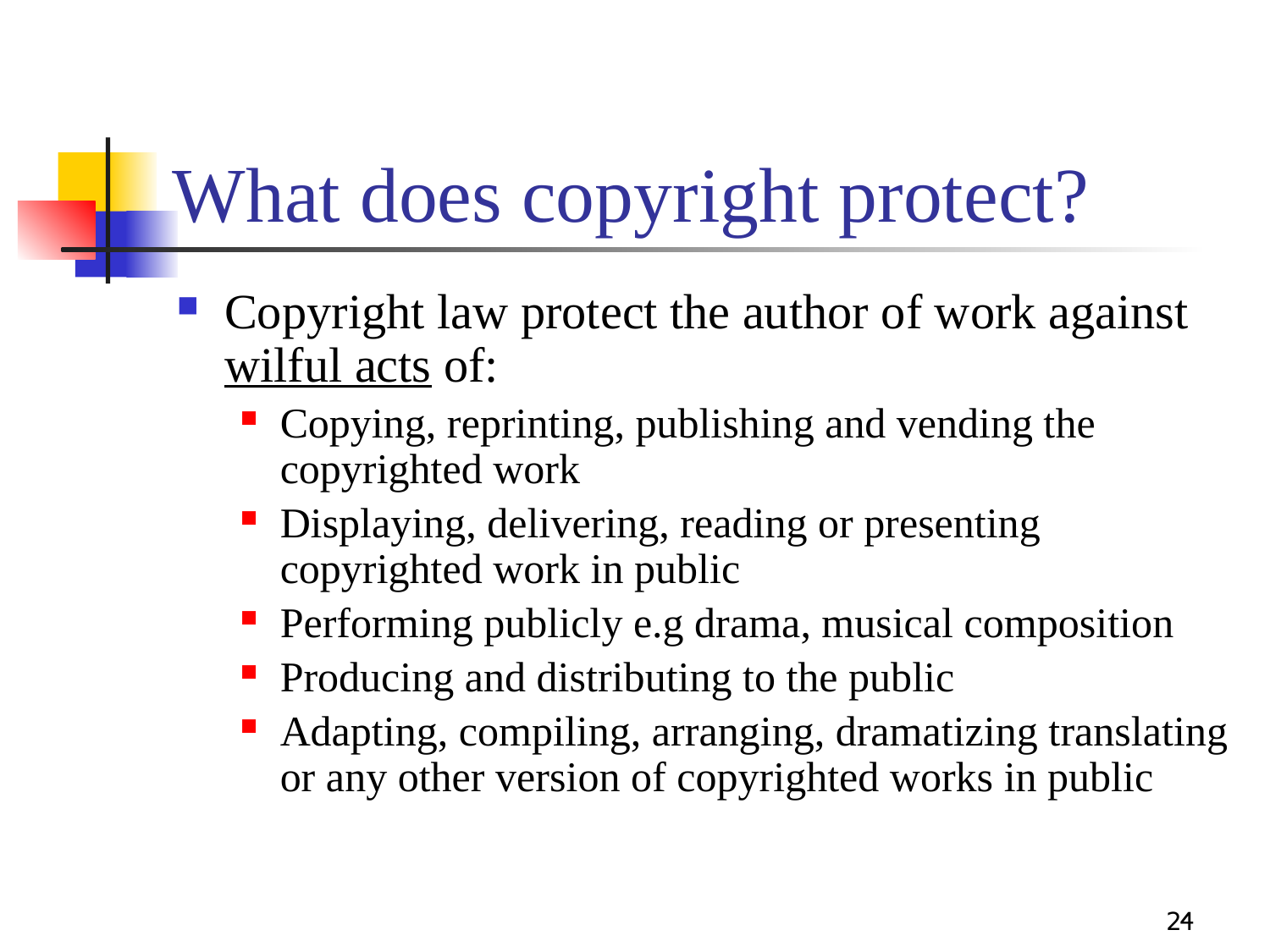

# What does copyright protect?
Copyright law protect the author of work against wilful acts of:
Copying, reprinting, publishing and vending the copyrighted work
Displaying, delivering, reading or presenting copyrighted work in public
Performing publicly e.g drama, musical composition
Producing and distributing to the public
Adapting, compiling, arranging, dramatizing translating or any other version of copyrighted works in public

24